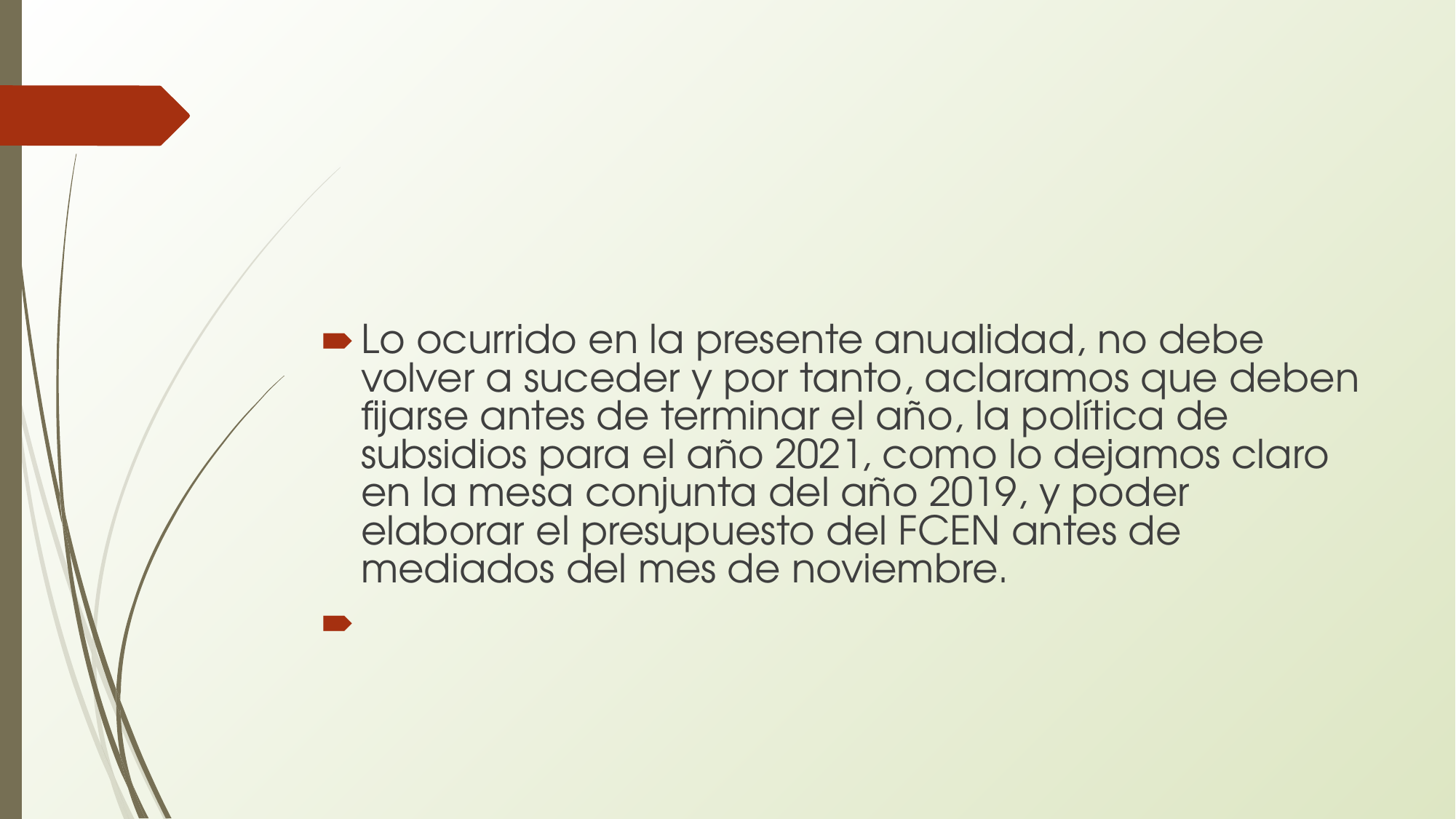

#

Lo ocurrido en la presente anualidad, no debe volver a suceder y por tanto, aclaramos que deben fijarse antes de terminar el año, la política de subsidios para el año 2021, como lo dejamos claro en la mesa conjunta del año 2019, y poder elaborar el presupuesto del FCEN antes de mediados del mes de noviembre.